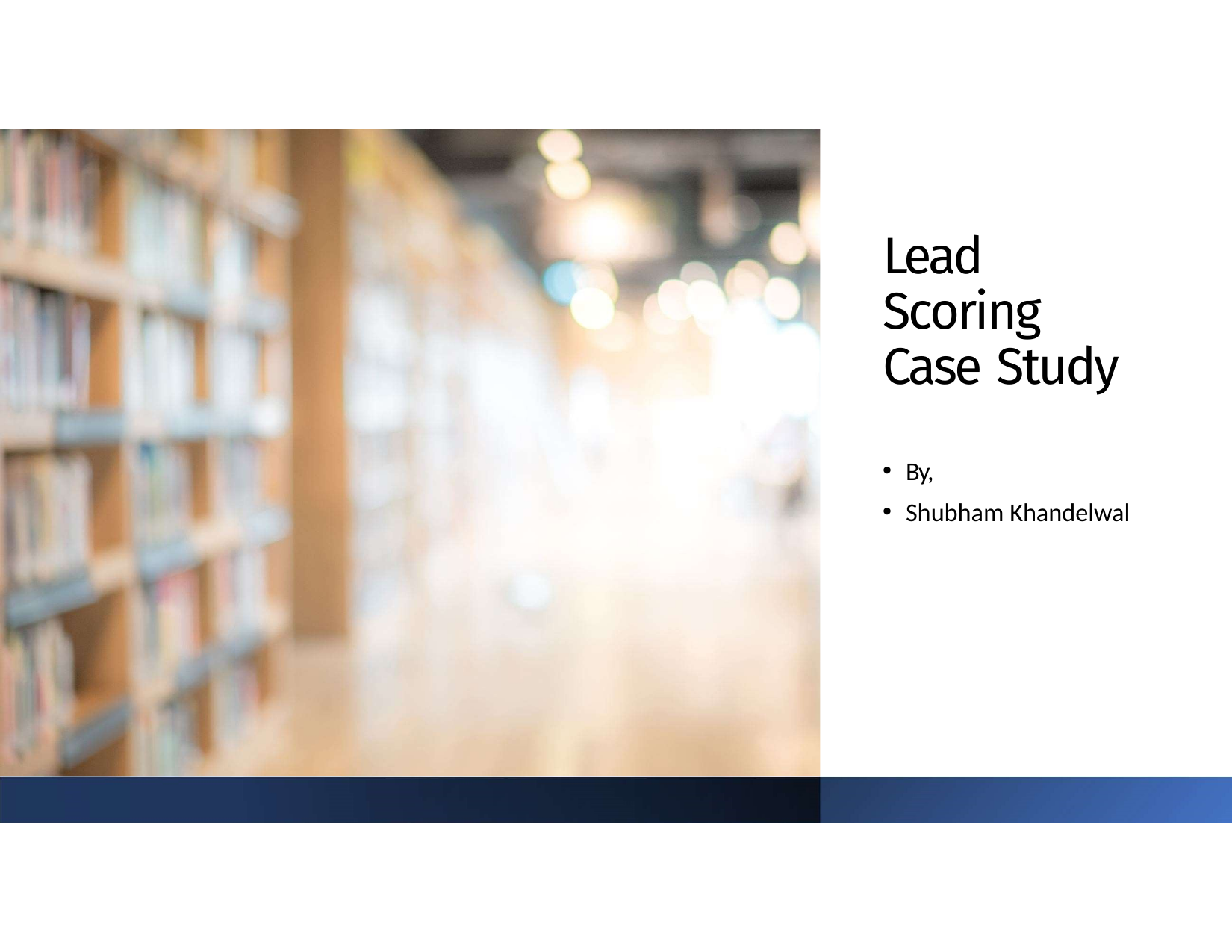

# Lead Scoring  Case Study
By,
Shubham Khandelwal